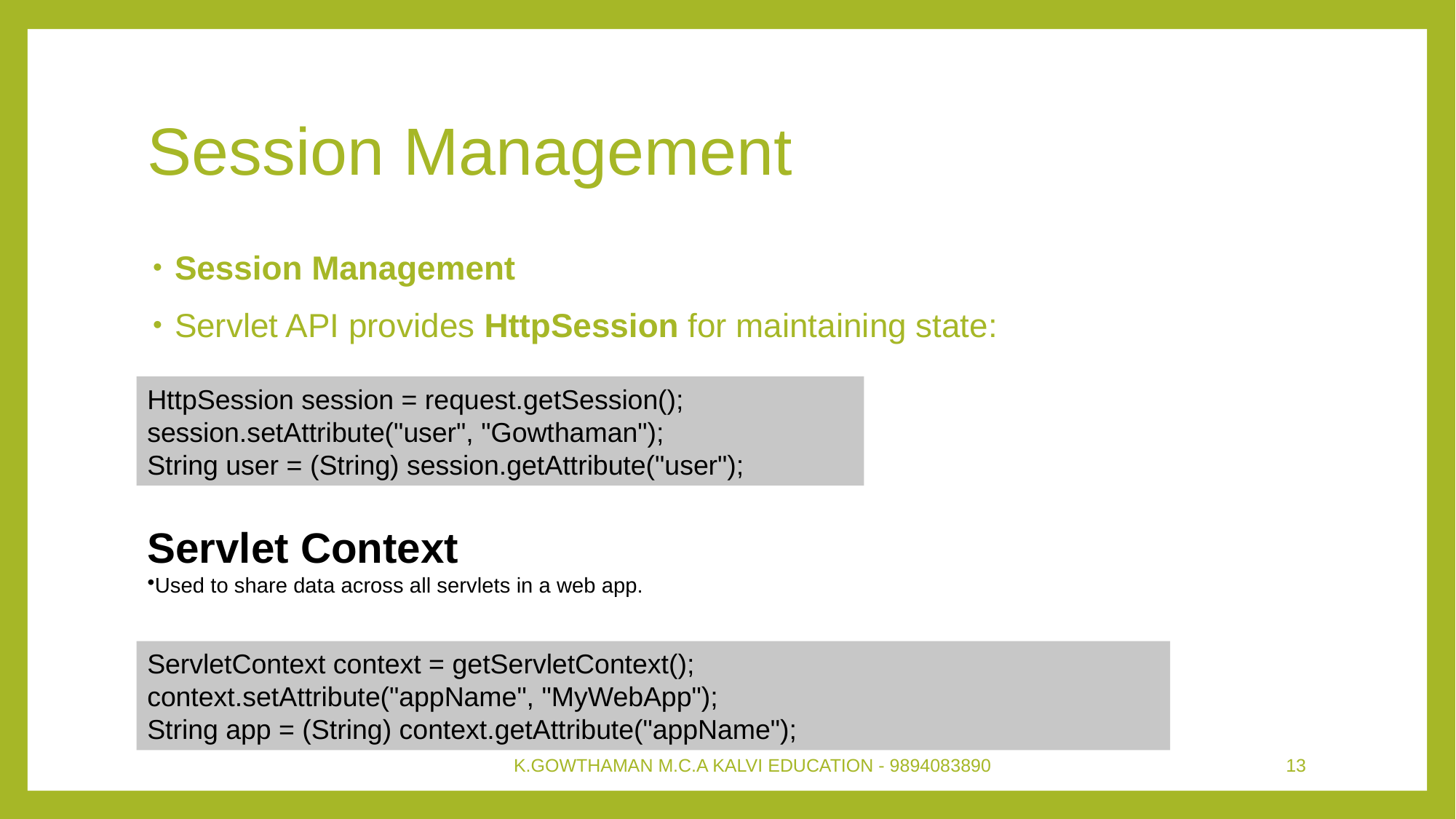

# Session Management
Session Management
Servlet API provides HttpSession for maintaining state:

HttpSession session = request.getSession();
session.setAttribute("user", "Gowthaman");
String user = (String) session.getAttribute("user");
Servlet Context
Used to share data across all servlets in a web app.

ServletContext context = getServletContext();
context.setAttribute("appName", "MyWebApp");
String app = (String) context.getAttribute("appName");
K.GOWTHAMAN M.C.A KALVI EDUCATION - 9894083890
13